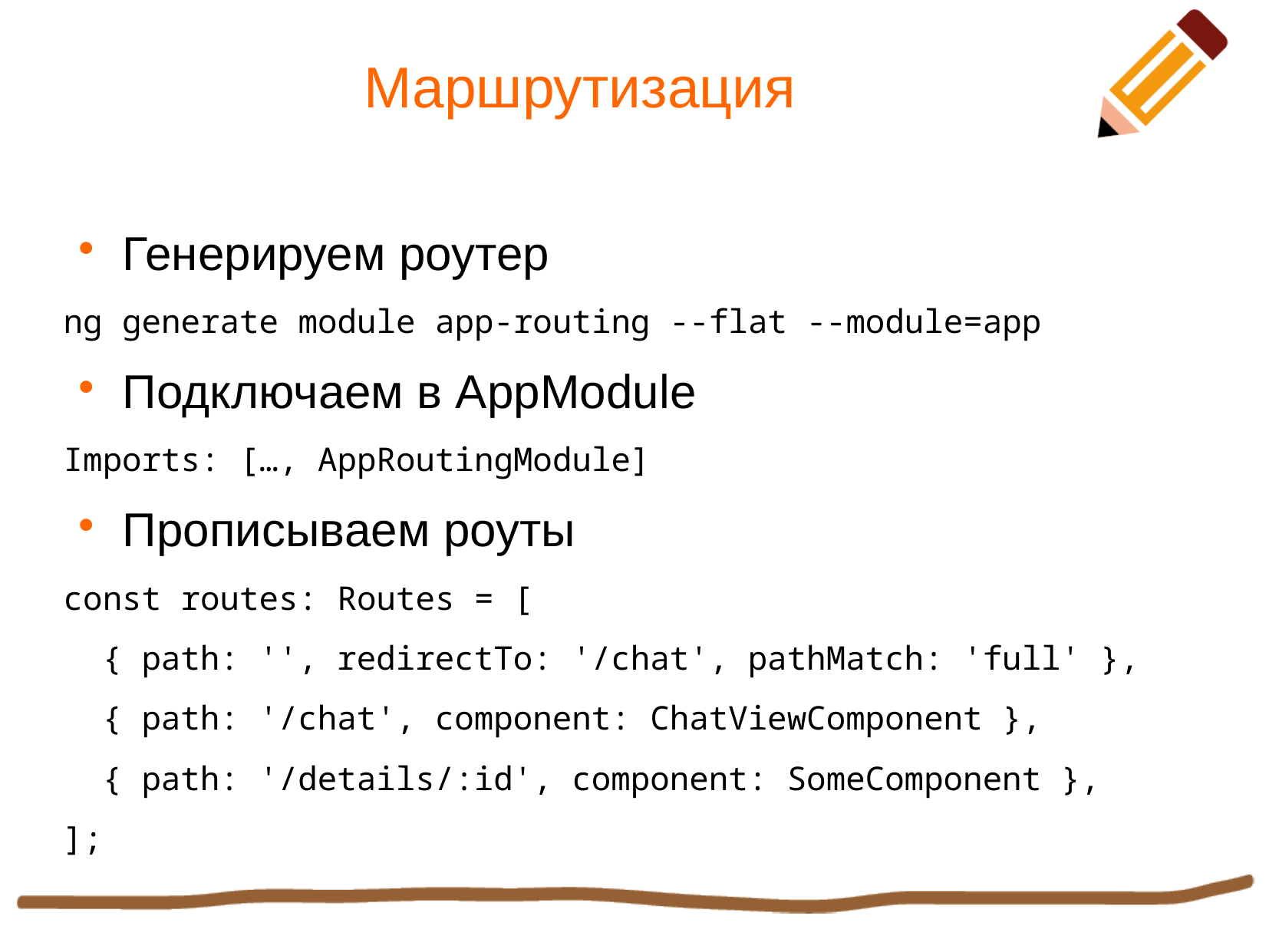

Маршрутизация
Генерируем роутер
ng generate module app-routing --flat --module=app
Подключаем в AppModule
Imports: […, AppRoutingModule]
Прописываем роуты
const routes: Routes = [
  { path: '', redirectTo: '/chat', pathMatch: 'full' },
  { path: '/chat', component: ChatViewComponent },
  { path: '/details/:id', component: SomeComponent },
];